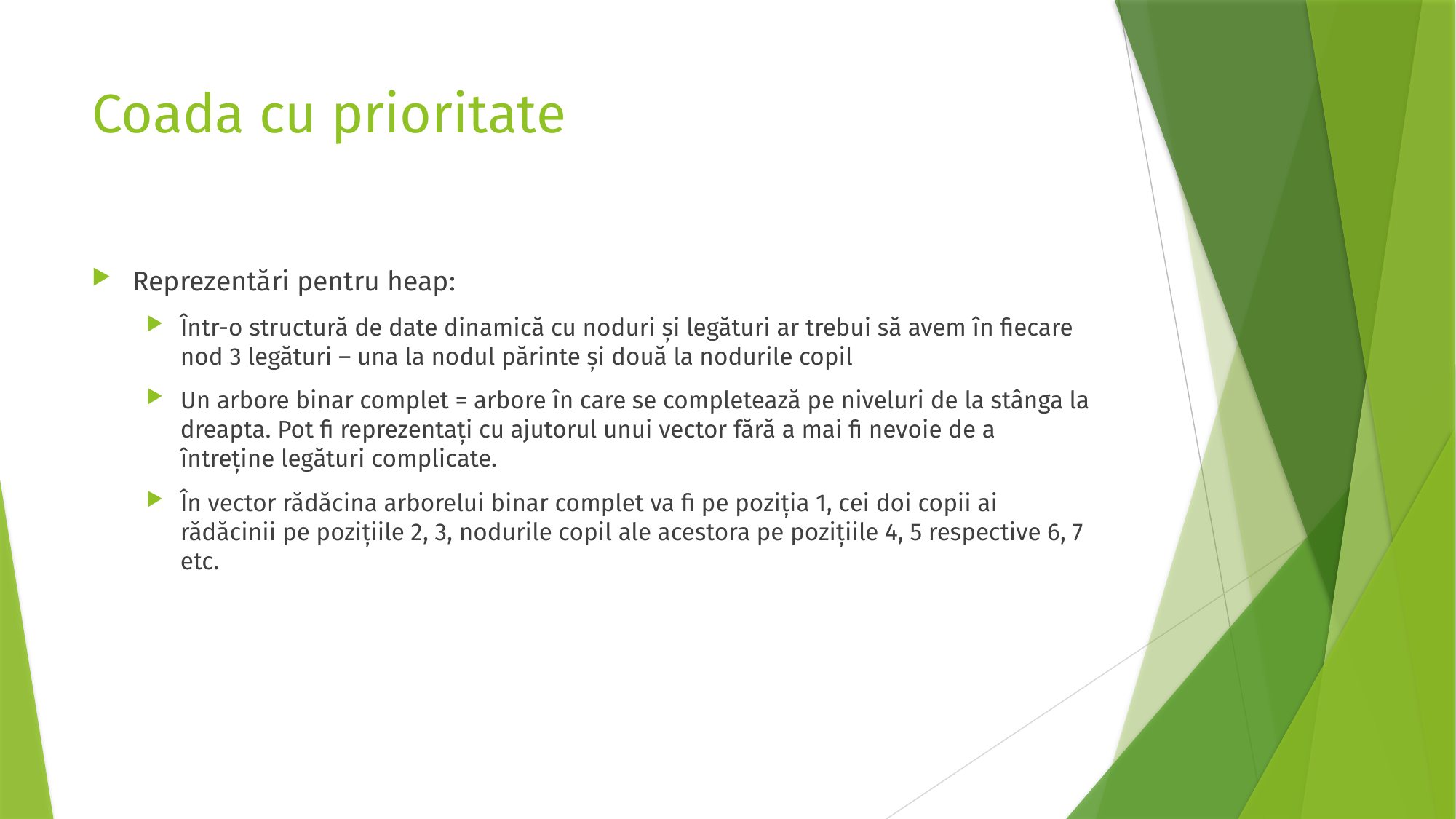

# Coada cu prioritate
Reprezentări pentru heap:
Într-o structură de date dinamică cu noduri și legături ar trebui să avem în fiecare nod 3 legături – una la nodul părinte și două la nodurile copil
Un arbore binar complet = arbore în care se completează pe niveluri de la stânga la dreapta. Pot fi reprezentați cu ajutorul unui vector fără a mai fi nevoie de a întreține legături complicate.
În vector rădăcina arborelui binar complet va fi pe poziția 1, cei doi copii ai rădăcinii pe pozițiile 2, 3, nodurile copil ale acestora pe pozițiile 4, 5 respective 6, 7 etc.